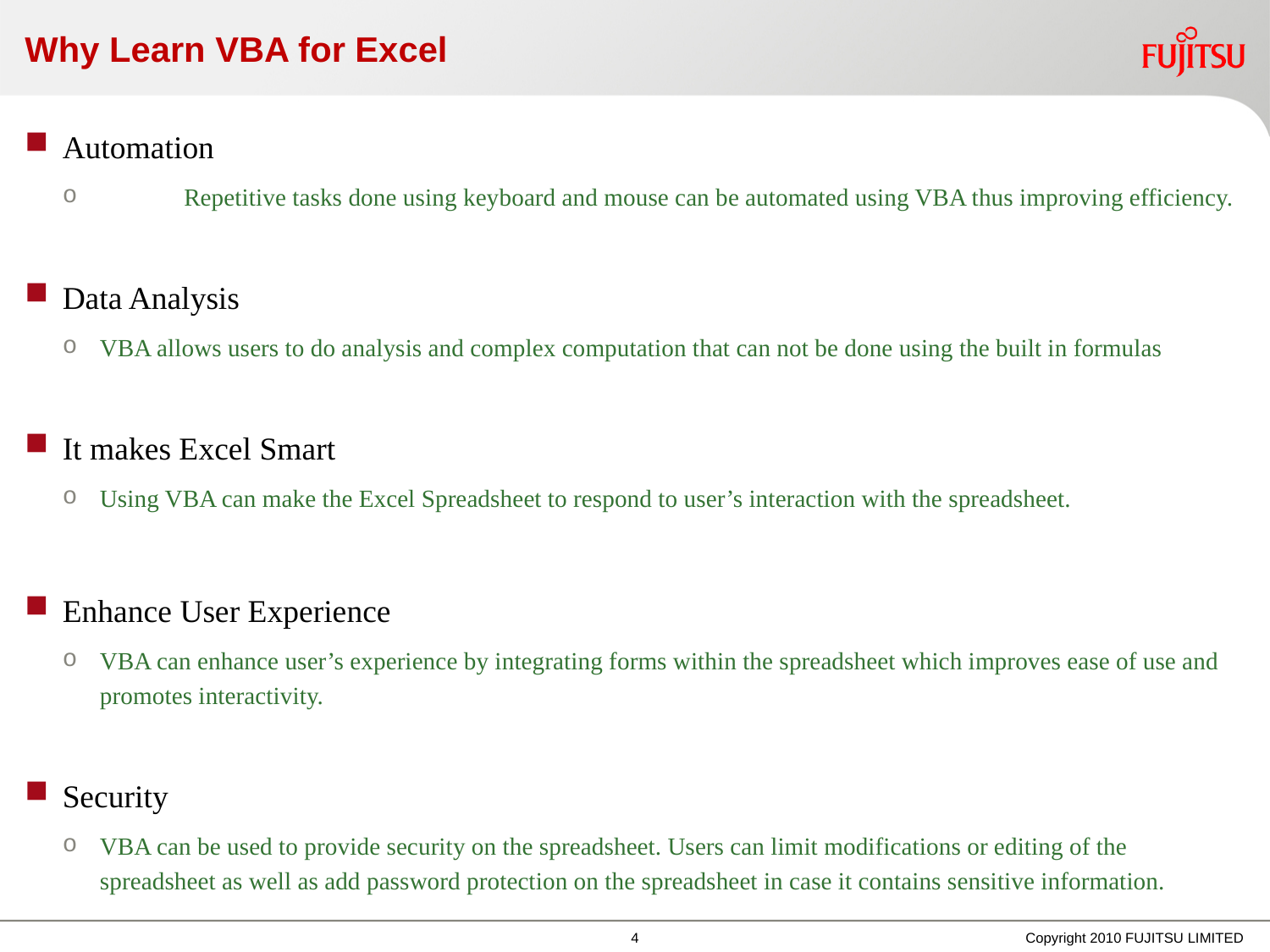

# Why Learn VBA for Excel
Automation
	Repetitive tasks done using keyboard and mouse can be automated using VBA thus improving efficiency.

Data Analysis
VBA allows users to do analysis and complex computation that can not be done using the built in formulas

It makes Excel Smart
Using VBA can make the Excel Spreadsheet to respond to user’s interaction with the spreadsheet.

Enhance User Experience
VBA can enhance user’s experience by integrating forms within the spreadsheet which improves ease of use and promotes interactivity.

Security
VBA can be used to provide security on the spreadsheet. Users can limit modifications or editing of the spreadsheet as well as add password protection on the spreadsheet in case it contains sensitive information.

Copyright 2010 FUJITSU LIMITED